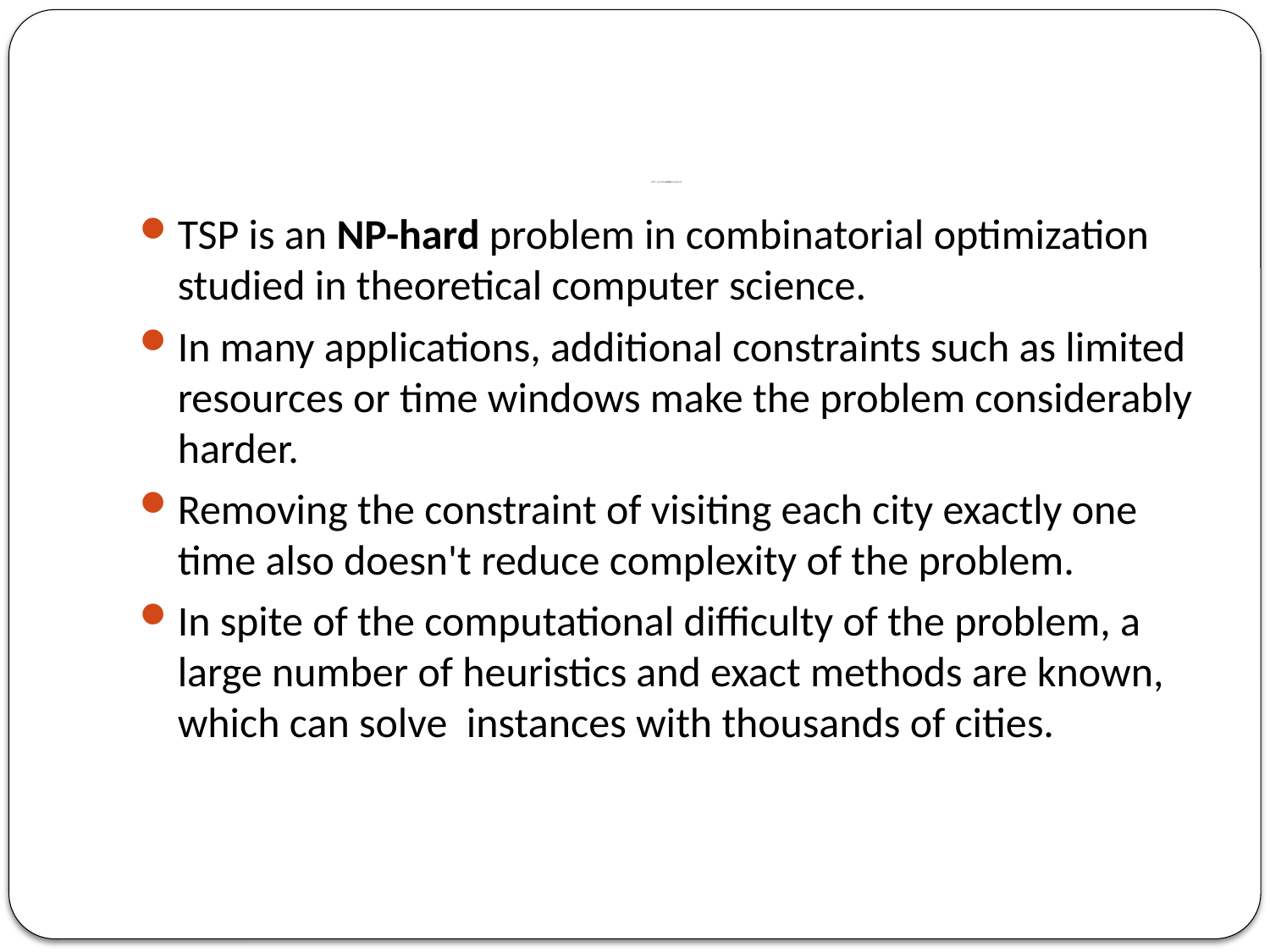

# TSP : An NP-HARD Problem!
TSP is an NP-hard problem in combinatorial optimization studied in theoretical computer science.
In many applications, additional constraints such as limited resources or time windows make the problem considerably harder.
Removing the constraint of visiting each city exactly one time also doesn't reduce complexity of the problem.
In spite of the computational difficulty of the problem, a large number of heuristics and exact methods are known, which can solve  instances with thousands of cities.